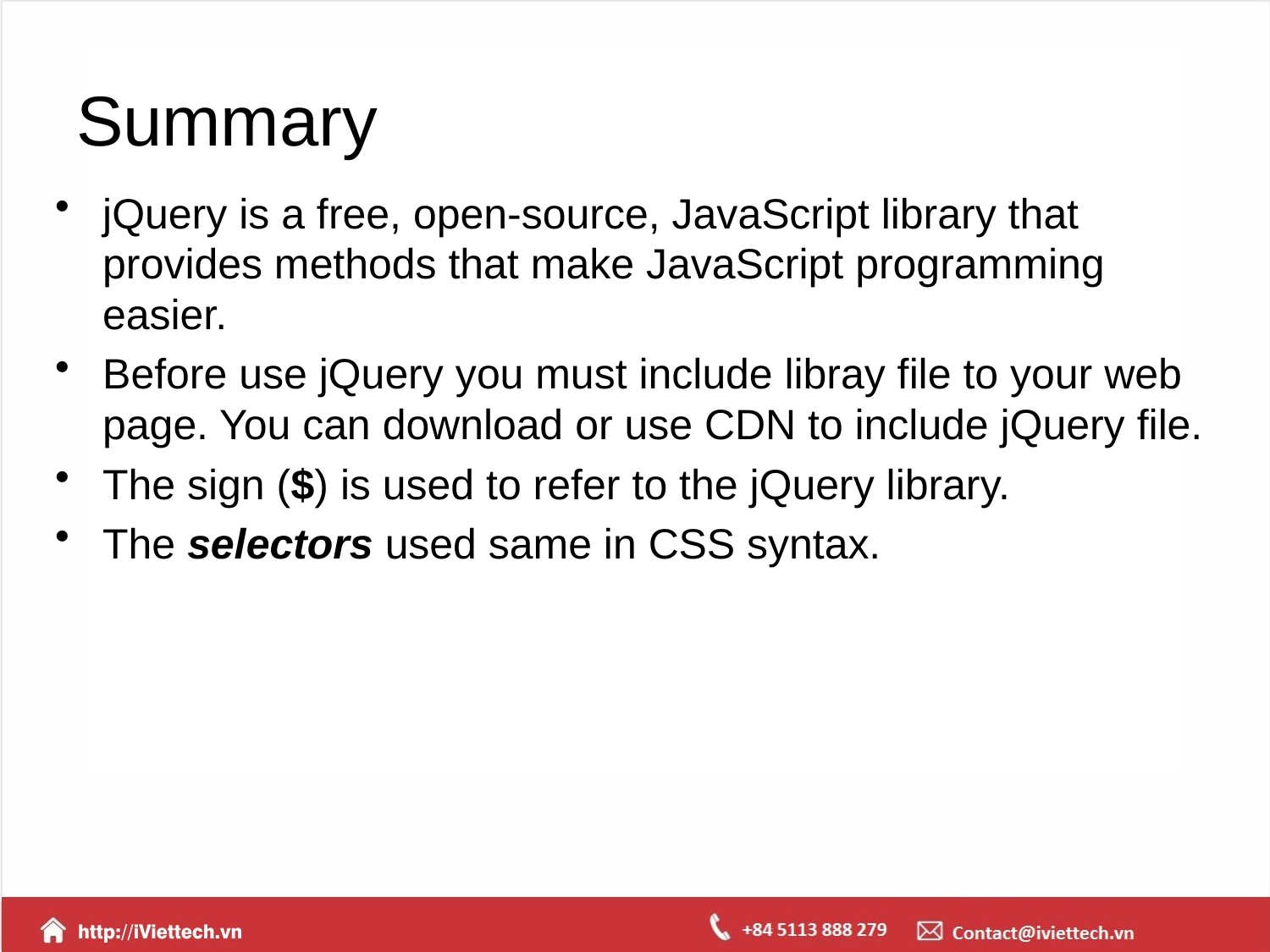

# Summary
jQuery is a free, open-source, JavaScript library that provides methods that make JavaScript programming easier.
Before use jQuery you must include libray file to your web page. You can download or use CDN to include jQuery file.
The sign ($) is used to refer to the jQuery library.
The selectors used same in CSS syntax.